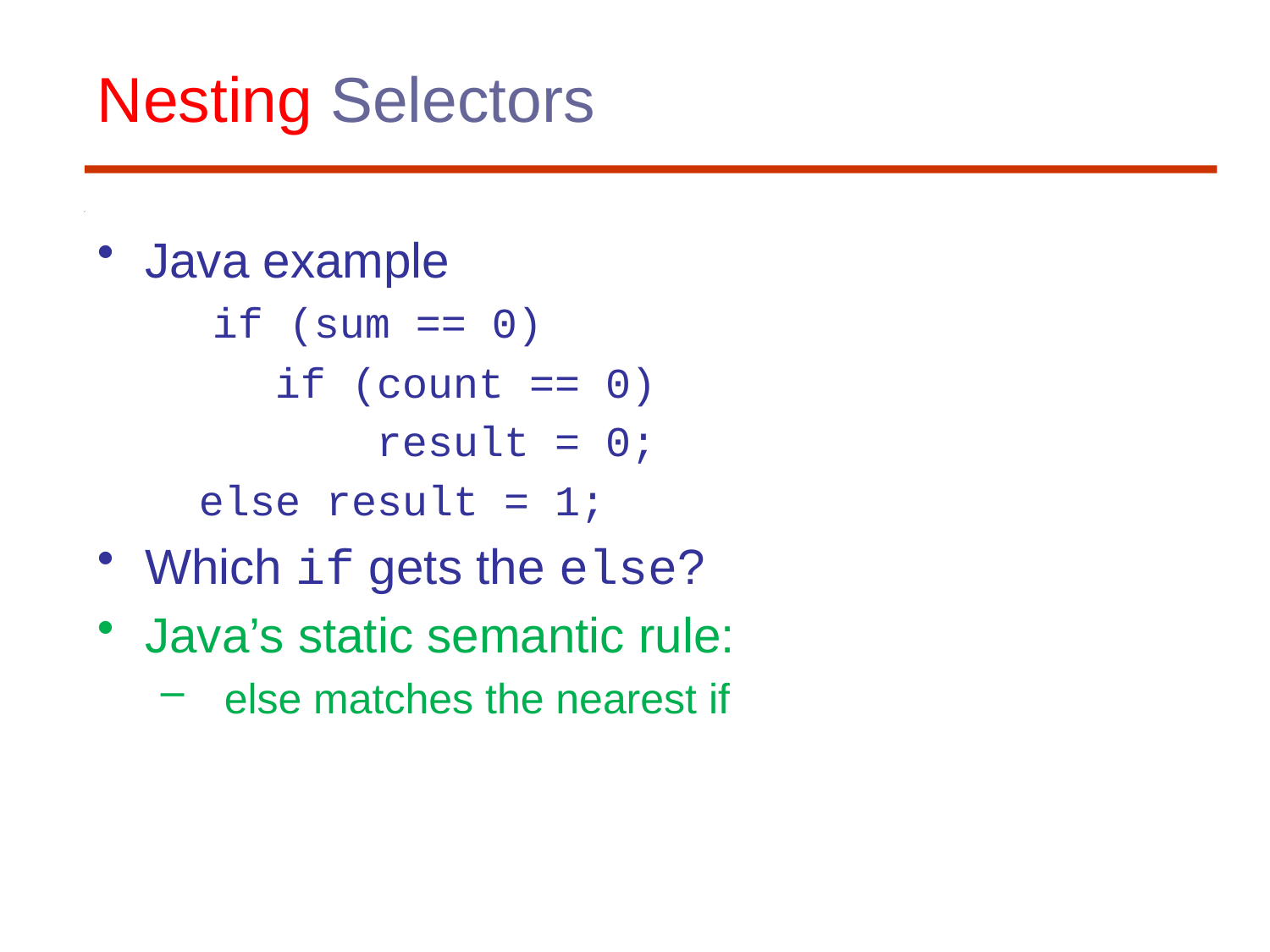

# Nesting Selectors
Java example
	 if (sum == 0)
       if (count == 0)
           result = 0;
    else result = 1;
Which if gets the else?
Java’s static semantic rule:
  else matches the nearest if